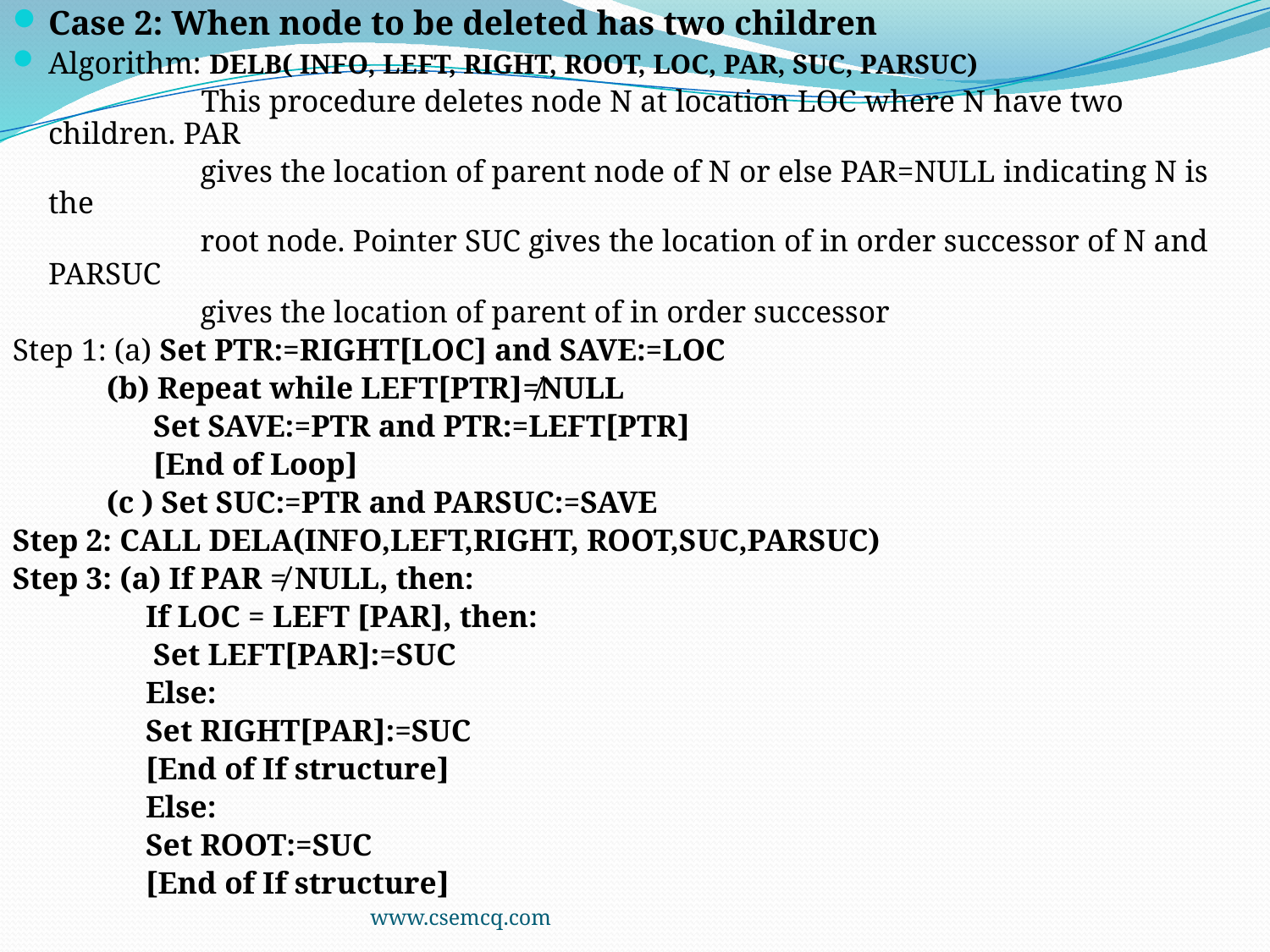

Case 2: When node to be deleted has two children
Algorithm: DELB( INFO, LEFT, RIGHT, ROOT, LOC, PAR, SUC, PARSUC)
                           This procedure deletes node N at location LOC where N have two children. PAR
                        gives the location of parent node of N or else PAR=NULL indicating N is the
                        root node. Pointer SUC gives the location of in order successor of N and PARSUC
                        gives the location of parent of in order successor
Step 1: (a) Set PTR:=RIGHT[LOC] and SAVE:=LOC
            (b) Repeat while LEFT[PTR]≠NULL
                  Set SAVE:=PTR and PTR:=LEFT[PTR]
                  [End of Loop]
            (c ) Set SUC:=PTR and PARSUC:=SAVE
Step 2: CALL DELA(INFO,LEFT,RIGHT, ROOT,SUC,PARSUC)
Step 3: (a) If PAR ≠ NULL, then:
                 If LOC = LEFT [PAR], then:
                  Set LEFT[PAR]:=SUC
                 Else:
                 Set RIGHT[PAR]:=SUC
                 [End of If structure]
                 Else:
                 Set ROOT:=SUC
                 [End of If structure]

www.csemcq.com